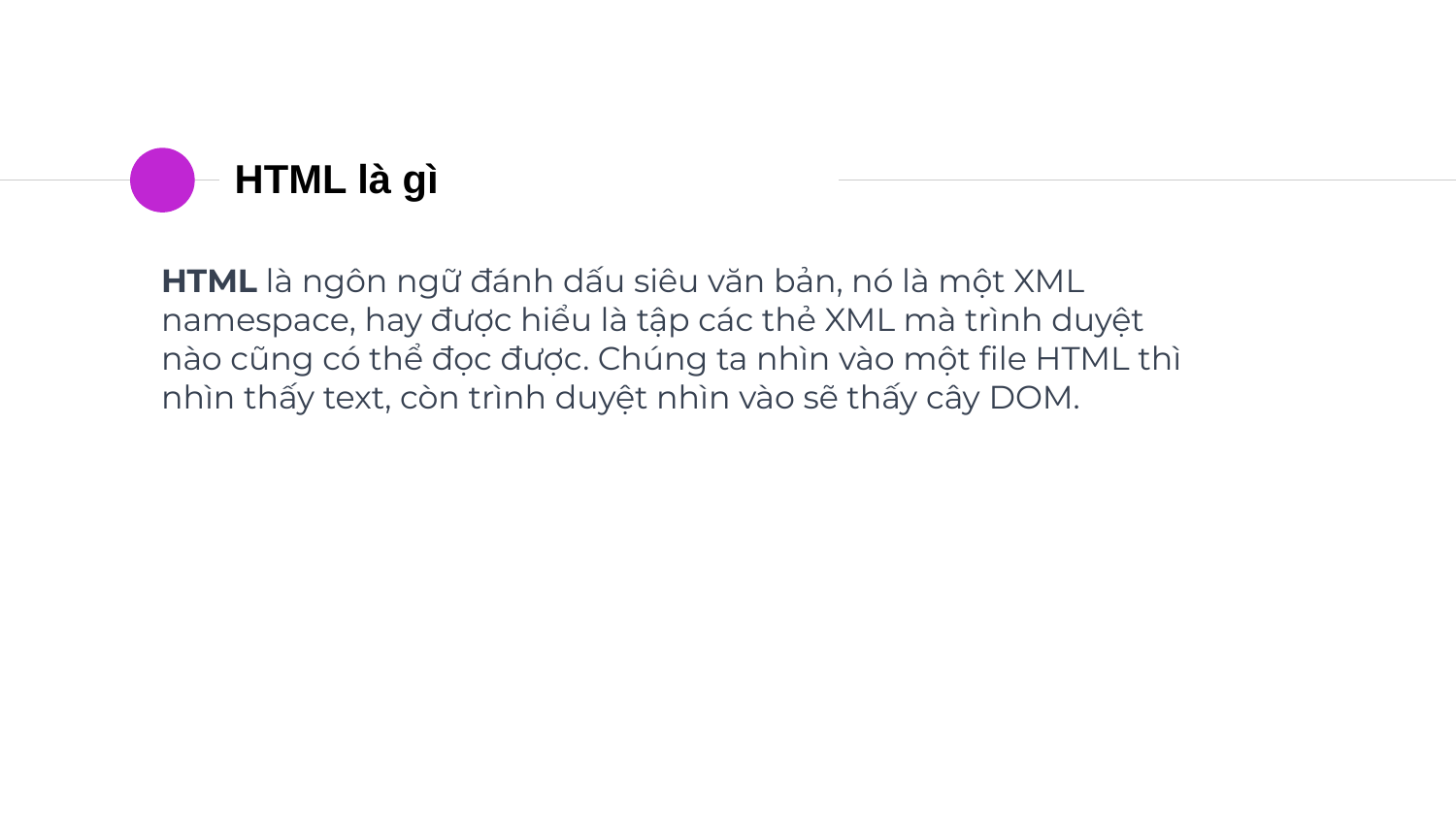

# HTML là gì
HTML là ngôn ngữ đánh dấu siêu văn bản, nó là một XML namespace, hay được hiểu là tập các thẻ XML mà trình duyệt nào cũng có thể đọc được. Chúng ta nhìn vào một file HTML thì nhìn thấy text, còn trình duyệt nhìn vào sẽ thấy cây DOM.